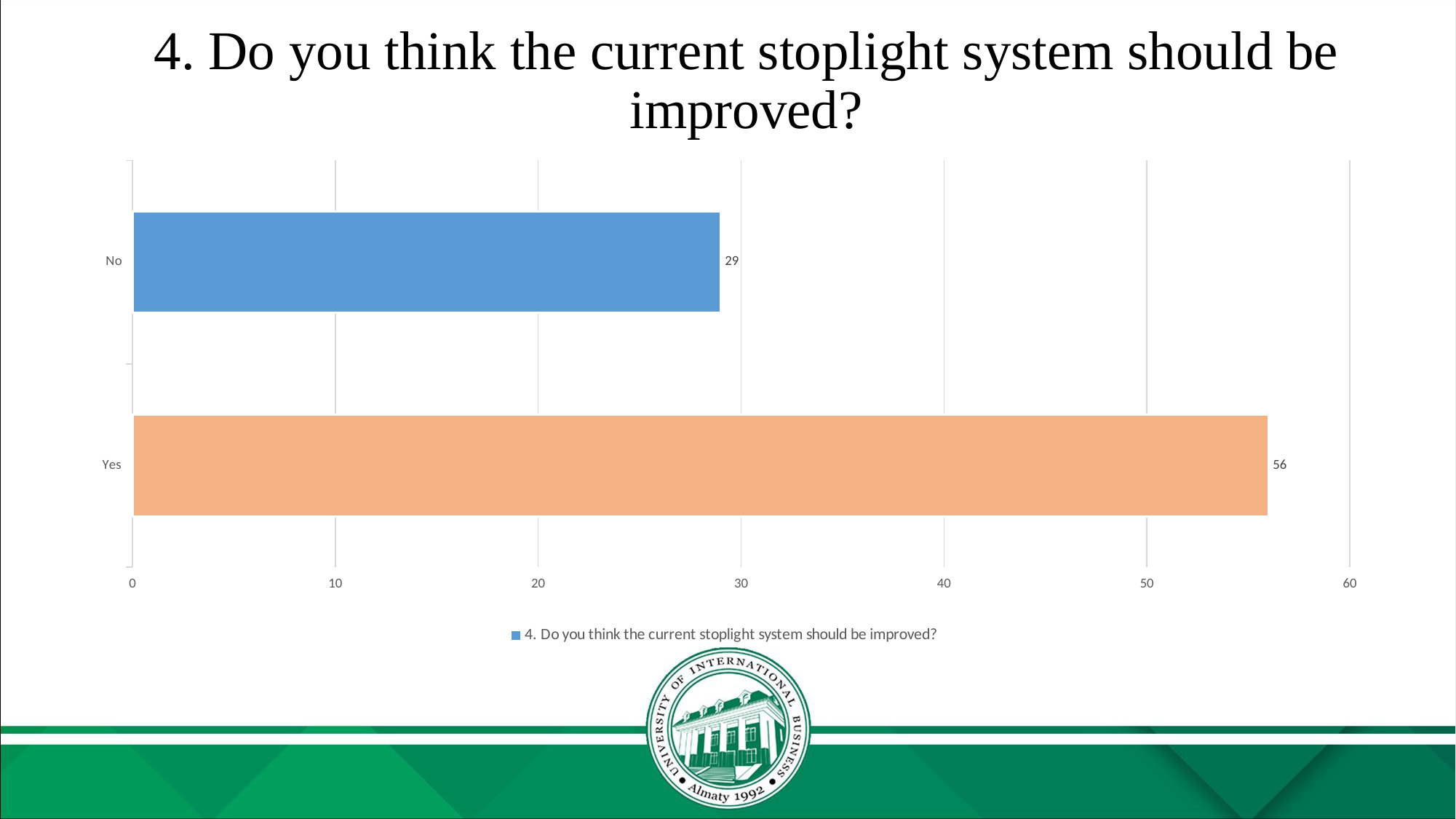

# 4. Do you think the current stoplight system should be improved?

### Chart

| Category | 4. Do you think the current stoplight system should be improved? |
|---|---|
| Yes | 56.0 |
| No | 29.0 |